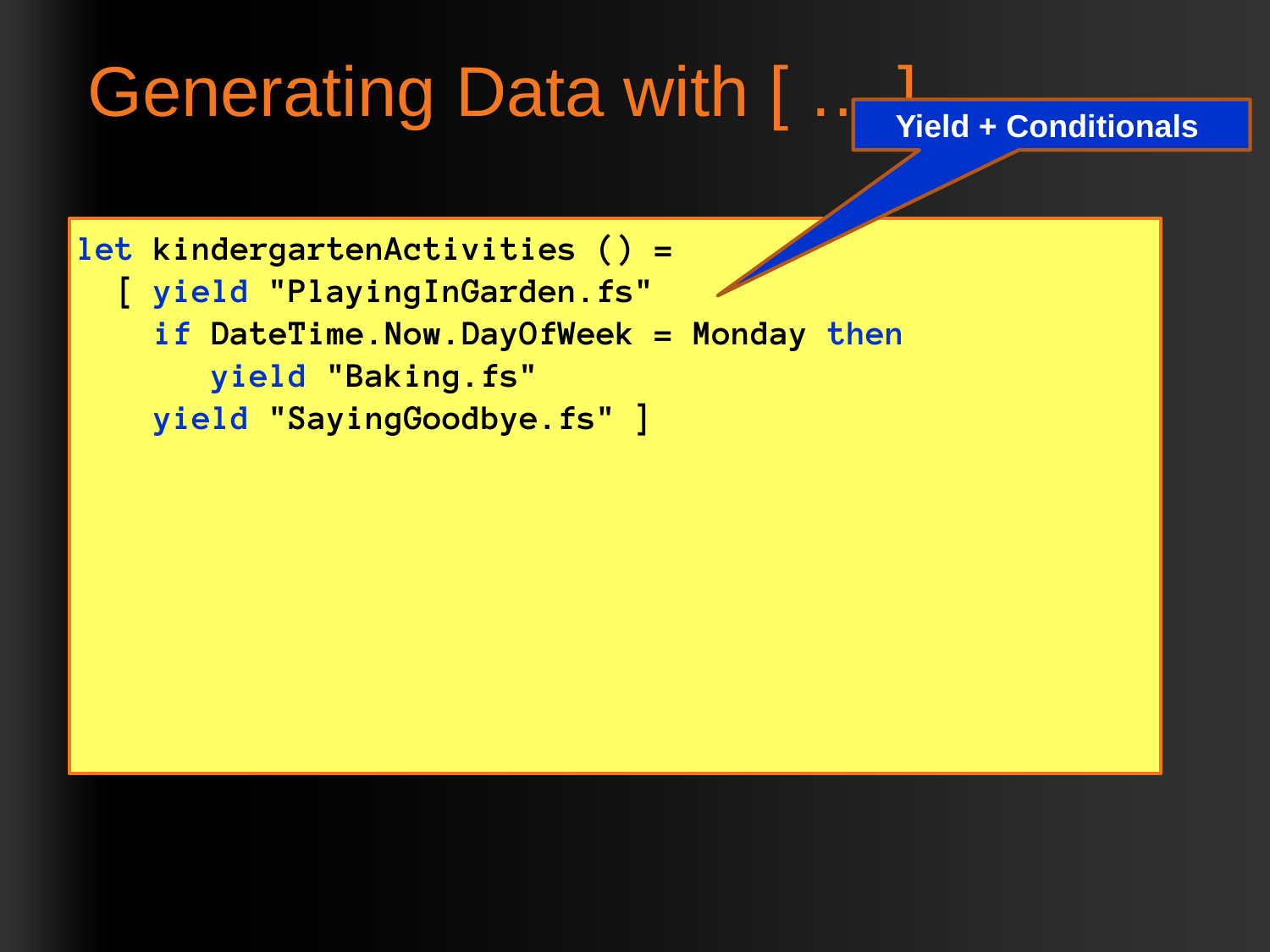

# Generating Data with [ … ]
Yield + Conditionals
let kindergartenActivities () =
  [ yield "PlayingInGarden.fs"
    if DateTime.Now.DayOfWeek = Monday then
       yield "Baking.fs"
    yield "SayingGoodbye.fs" ]